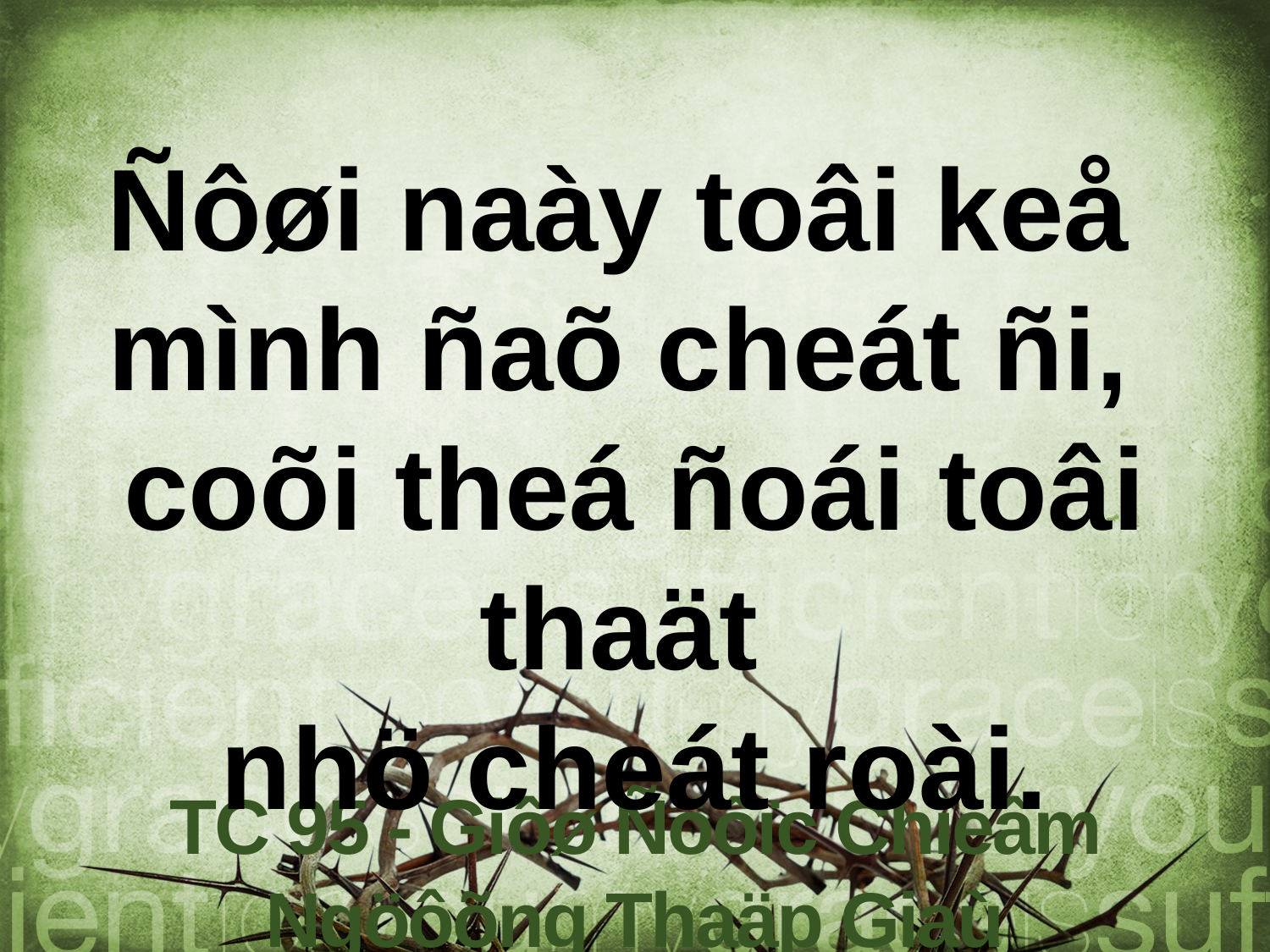

Ñôøi naày toâi keå
mình ñaõ cheát ñi,
coõi theá ñoái toâi thaät
nhö cheát roài.
TC 95 - Giôø Ñöôïc Chieâm Ngöôõng Thaäp Giaù